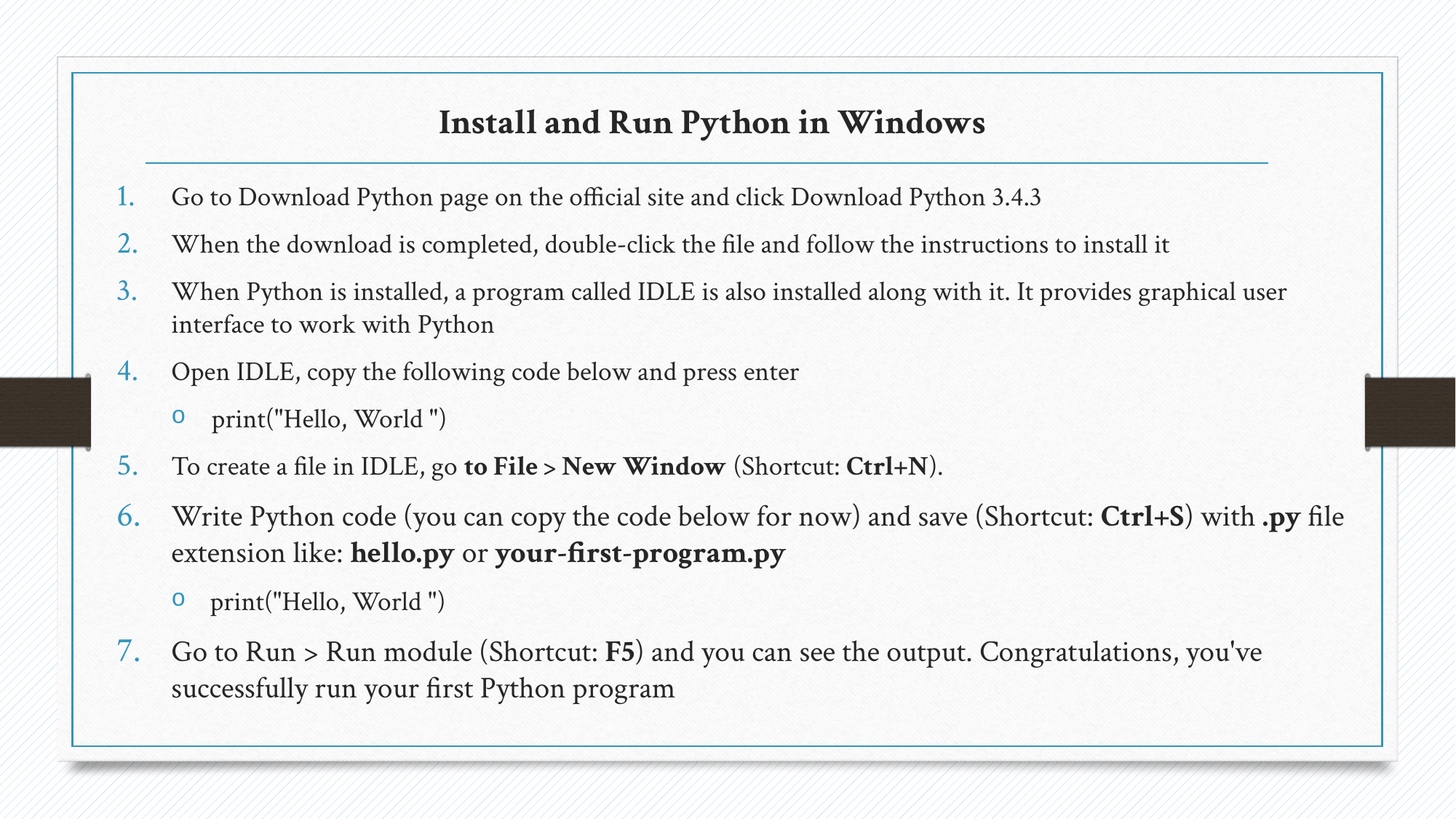

# Install and Run Python in Windows
Go to Download Python page on the official site and click Download Python 3.4.3
When the download is completed, double-click the file and follow the instructions to install it
When Python is installed, a program called IDLE is also installed along with it. It provides graphical user interface to work with Python
Open IDLE, copy the following code below and press enter
 print("Hello, World ")
To create a file in IDLE, go to File > New Window (Shortcut: Ctrl+N).
Write Python code (you can copy the code below for now) and save (Shortcut: Ctrl+S) with .py file extension like: hello.py or your-first-program.py
 print("Hello, World ")
Go to Run > Run module (Shortcut: F5) and you can see the output. Congratulations, you've successfully run your first Python program